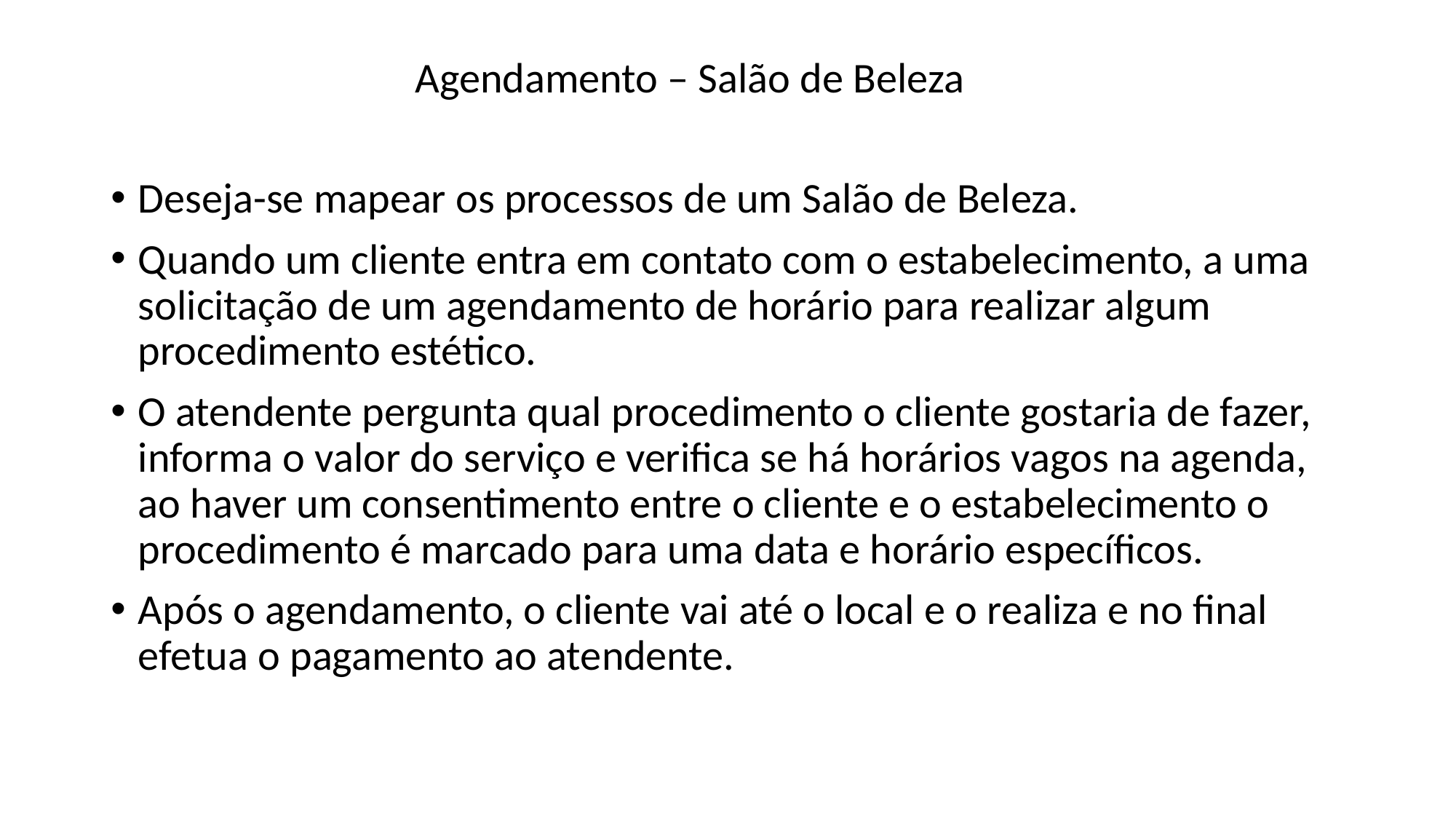

Agendamento – Salão de Beleza
Deseja-se mapear os processos de um Salão de Beleza.
Quando um cliente entra em contato com o estabelecimento, a uma solicitação de um agendamento de horário para realizar algum procedimento estético.
O atendente pergunta qual procedimento o cliente gostaria de fazer, informa o valor do serviço e verifica se há horários vagos na agenda, ao haver um consentimento entre o cliente e o estabelecimento o procedimento é marcado para uma data e horário específicos.
Após o agendamento, o cliente vai até o local e o realiza e no final efetua o pagamento ao atendente.